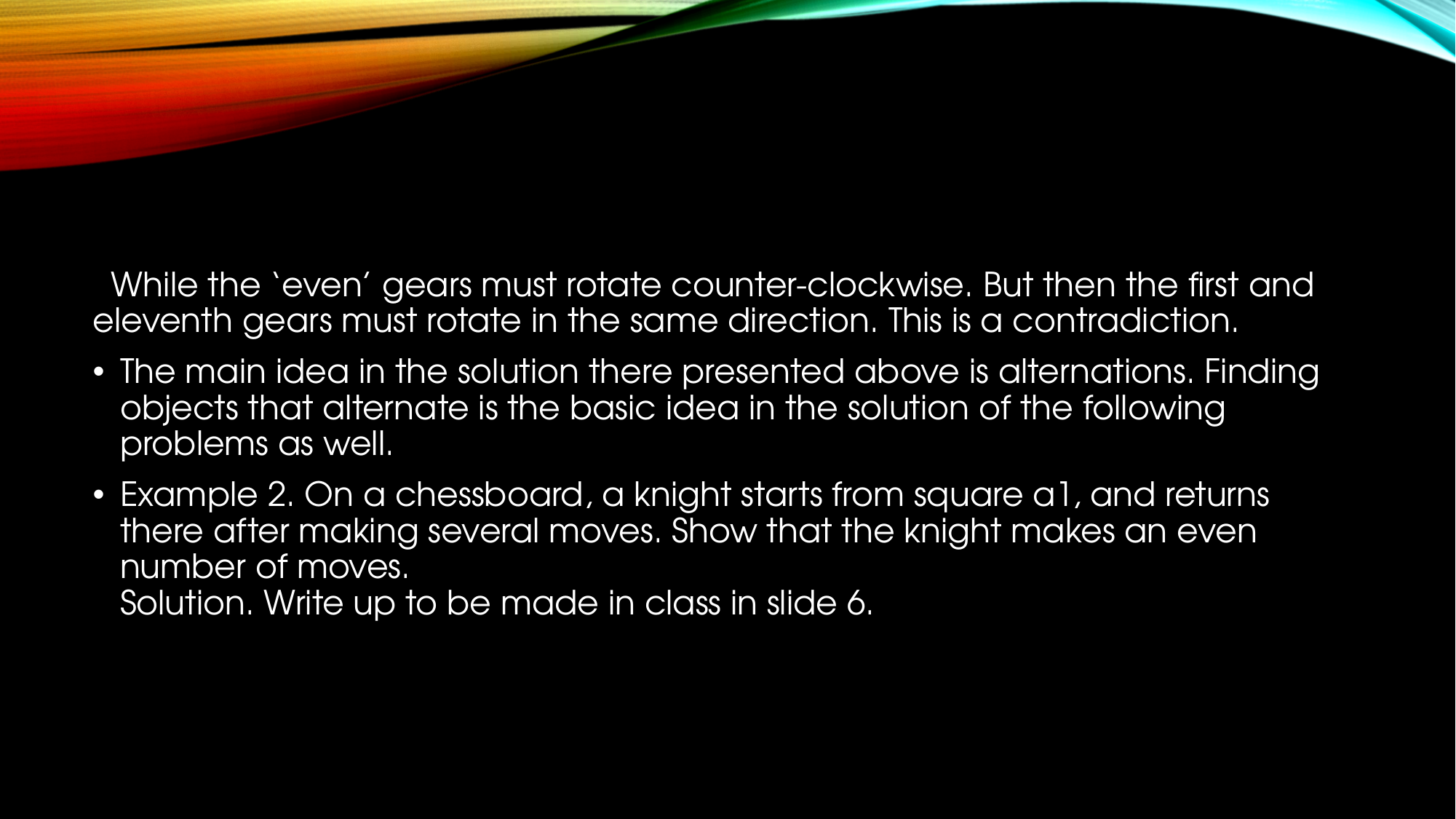

#
  While the ‘even’ gears must rotate counter-clockwise. But then the first and     eleventh gears must rotate in the same direction. This is a contradiction.
The main idea in the solution there presented above is alternations. Finding objects that alternate is the basic idea in the solution of the following problems as well.
Example 2. On a chessboard, a knight starts from square a1, and returns there after making several moves. Show that the knight makes an even number of moves.
Solution. Write up to be made in class in slide 6.